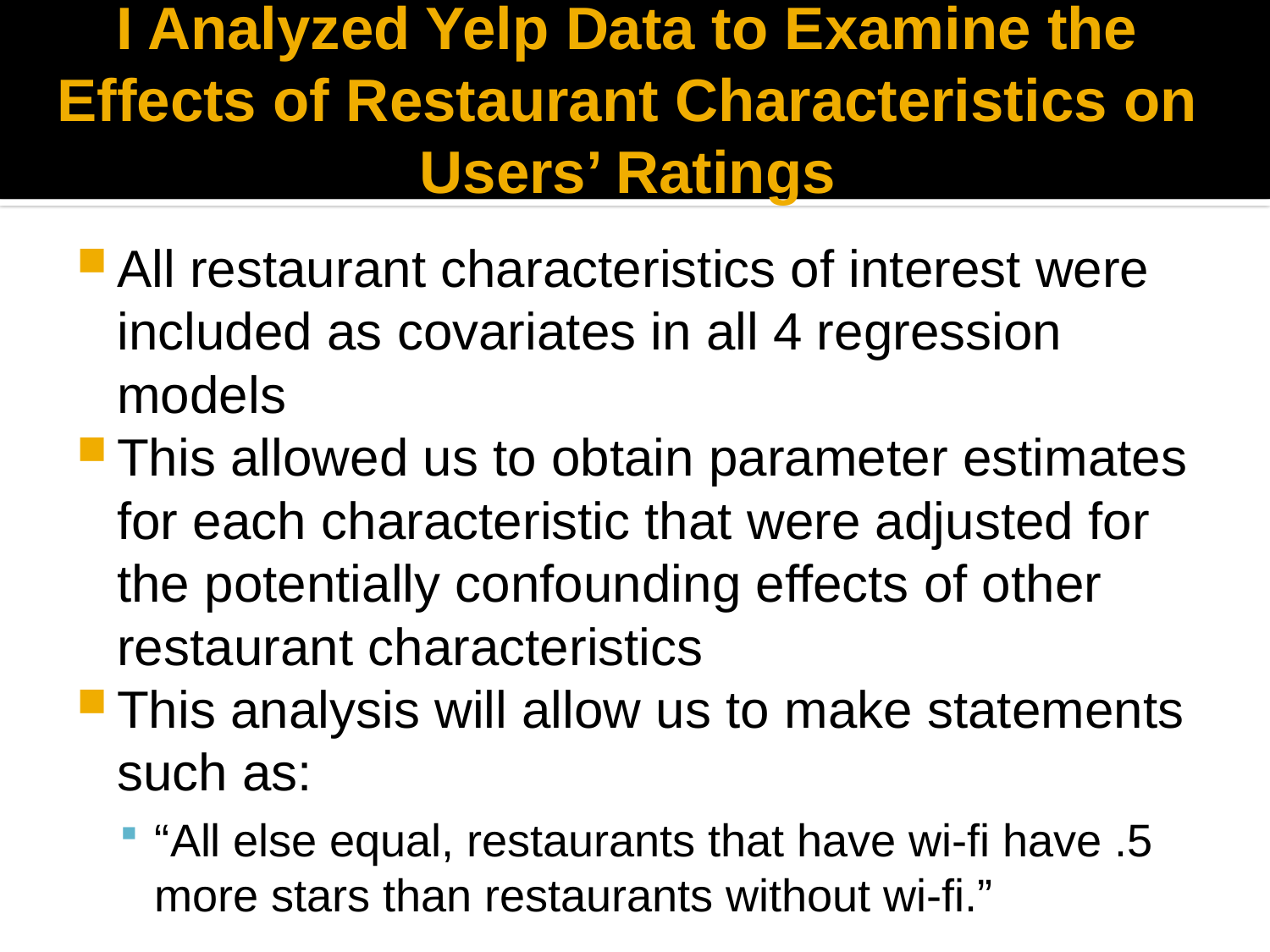

# I Analyzed Yelp Data to Examine the Effects of Restaurant Characteristics on Users’ Ratings
All restaurant characteristics of interest were included as covariates in all 4 regression models
This allowed us to obtain parameter estimates for each characteristic that were adjusted for the potentially confounding effects of other restaurant characteristics
This analysis will allow us to make statements such as:
“All else equal, restaurants that have wi-fi have .5 more stars than restaurants without wi-fi.”